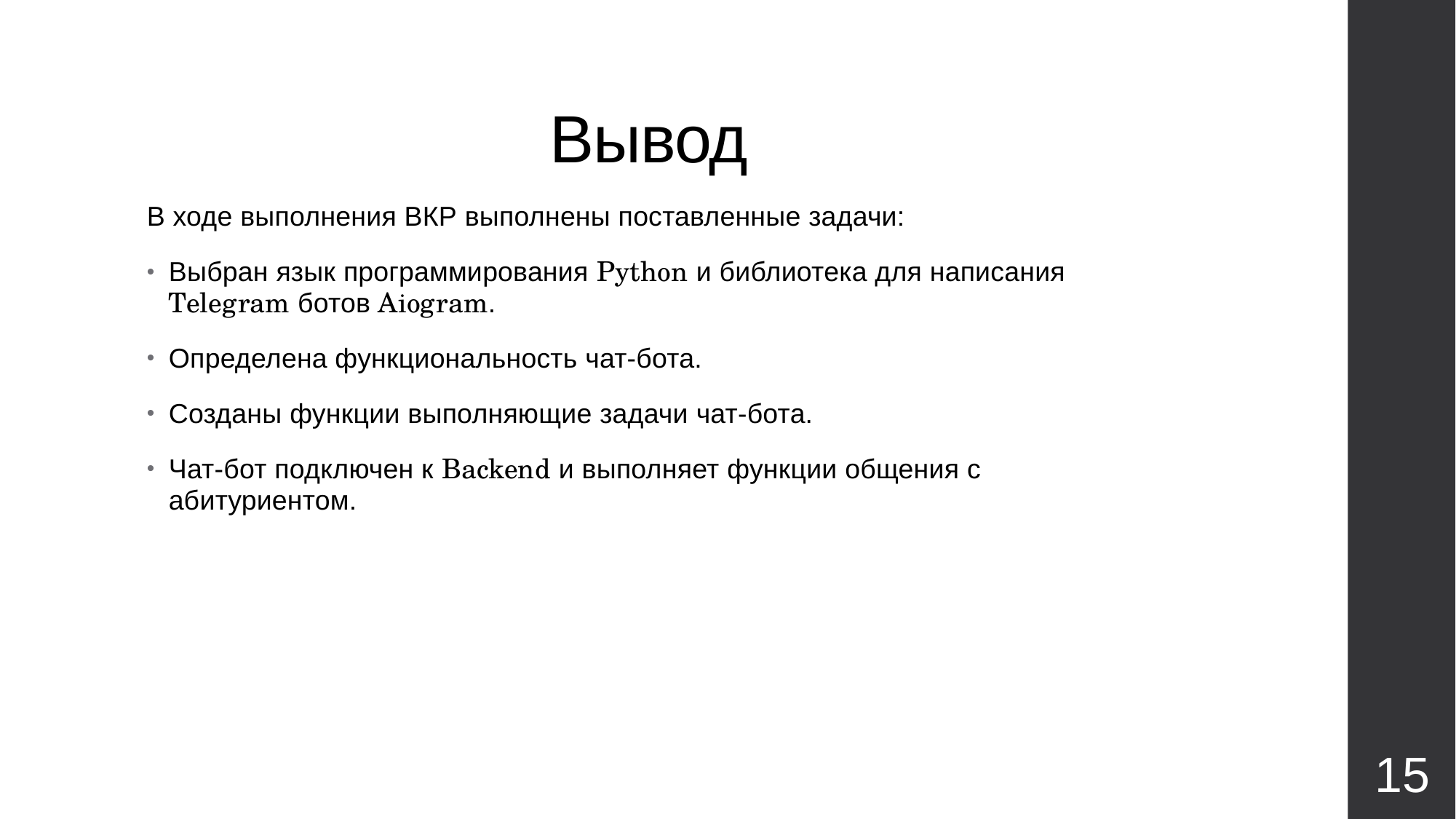

# Вывод
В ходе выполнения ВКР выполнены поставленные задачи:
Выбран язык программирования Python и библиотека для написания Telegram ботов Aiogram.
Определена функциональность чат-бота.
Созданы функции выполняющие задачи чат-бота.
Чат-бот подключен к Backend и выполняет функции общения с абитуриентом.
15